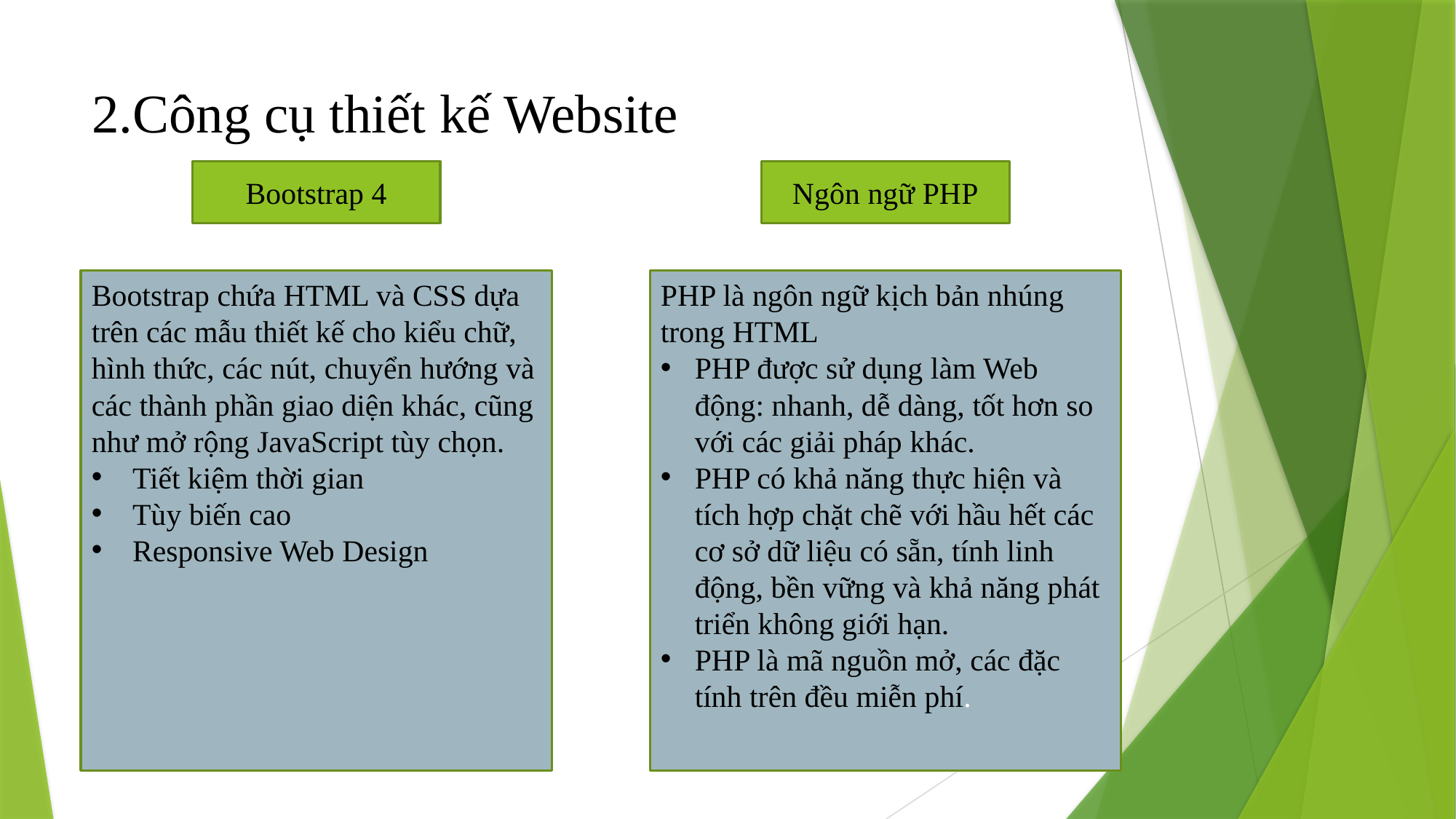

# 2.Công cụ thiết kế Website
Ngôn ngữ PHP
Bootstrap 4
Bootstrap chứa HTML và CSS dựa trên các mẫu thiết kế cho kiểu chữ, hình thức, các nút, chuyển hướng và các thành phần giao diện khác, cũng như mở rộng JavaScript tùy chọn.
Tiết kiệm thời gian
Tùy biến cao
Responsive Web Design
PHP là ngôn ngữ kịch bản nhúng trong HTML
PHP được sử dụng làm Web động: nhanh, dễ dàng, tốt hơn so với các giải pháp khác.
PHP có khả năng thực hiện và tích hợp chặt chẽ với hầu hết các cơ sở dữ liệu có sẵn, tính linh động, bền vững và khả năng phát triển không giới hạn.
PHP là mã nguồn mở, các đặc tính trên đều miễn phí.